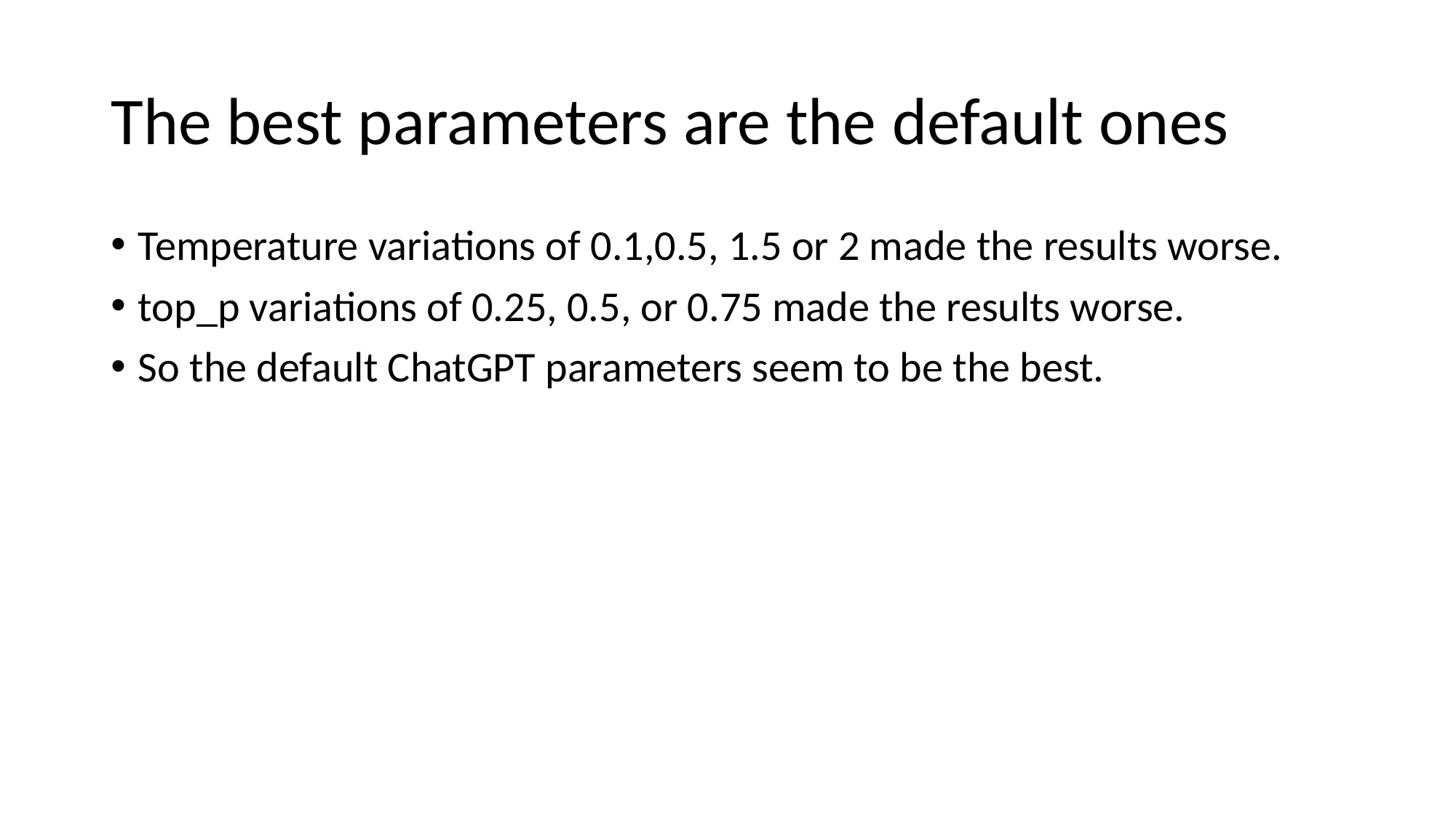

# The best parameters are the default ones
Temperature variations of 0.1,0.5, 1.5 or 2 made the results worse.
top_p variations of 0.25, 0.5, or 0.75 made the results worse.
So the default ChatGPT parameters seem to be the best.